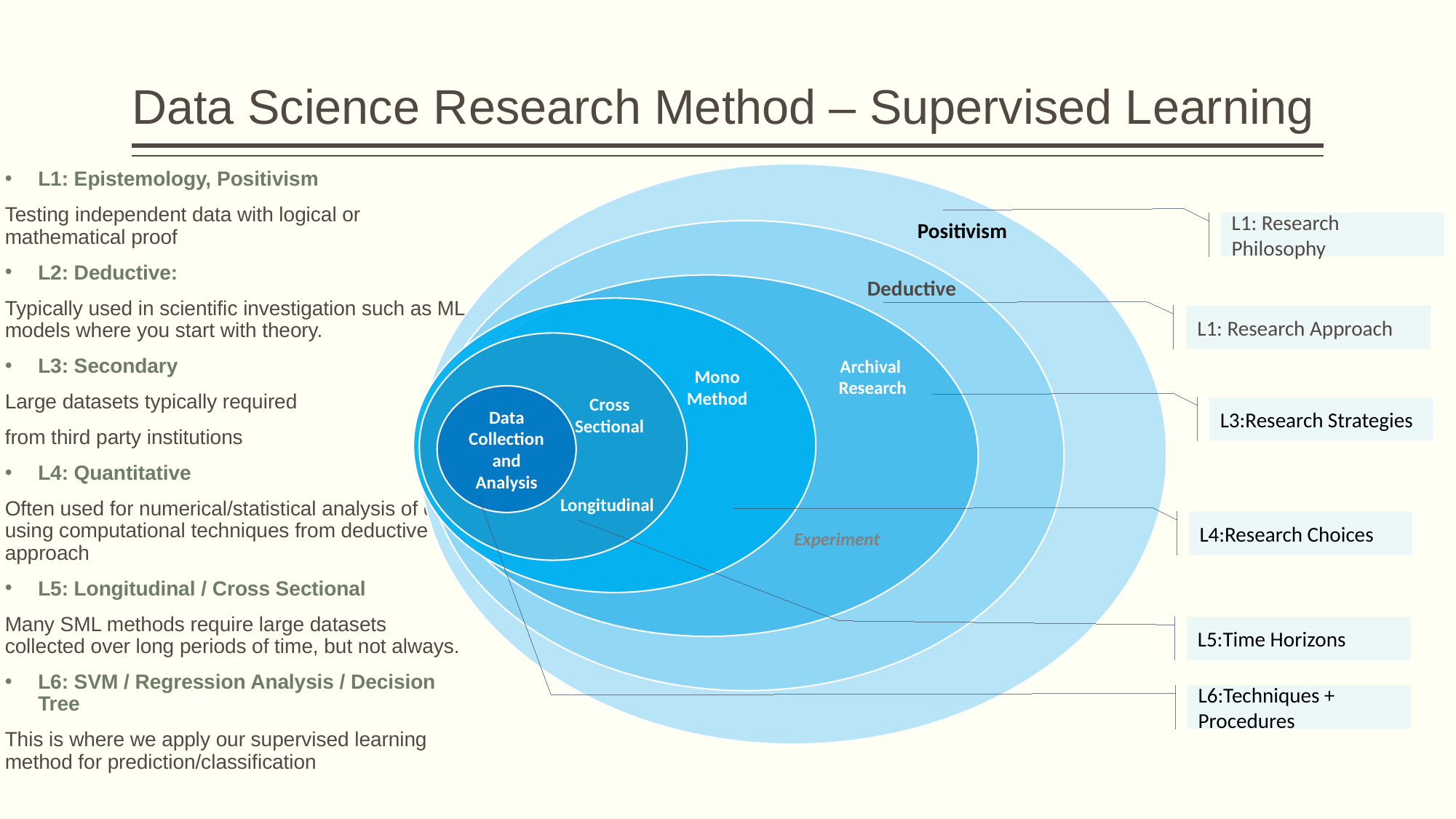

# Data Science Research Method – Supervised Learning
L1: Epistemology, Positivism
Testing independent data with logical or mathematical proof
L2: Deductive:
Typically used in scientific investigation such as ML models where you start with theory.
L3: Secondary
Large datasets typically required
from third party institutions
L4: Quantitative
Often used for numerical/statistical analysis of data using computational techniques from deductive approach
L5: Longitudinal / Cross Sectional
Many SML methods require large datasets collected over long periods of time, but not always.
L6: SVM / Regression Analysis / Decision Tree
This is where we apply our supervised learning method for prediction/classification

Positivism

Deductive

Archival
Research
L3:Research Strategies
L1: Research Philosophy

L1: Research Approach

Mono Method
Data Collection and Analysis
Cross Sectional
Longitudinal
L4:Research Choices
Experiment
L5:Time Horizons
L6:Techniques + Procedures